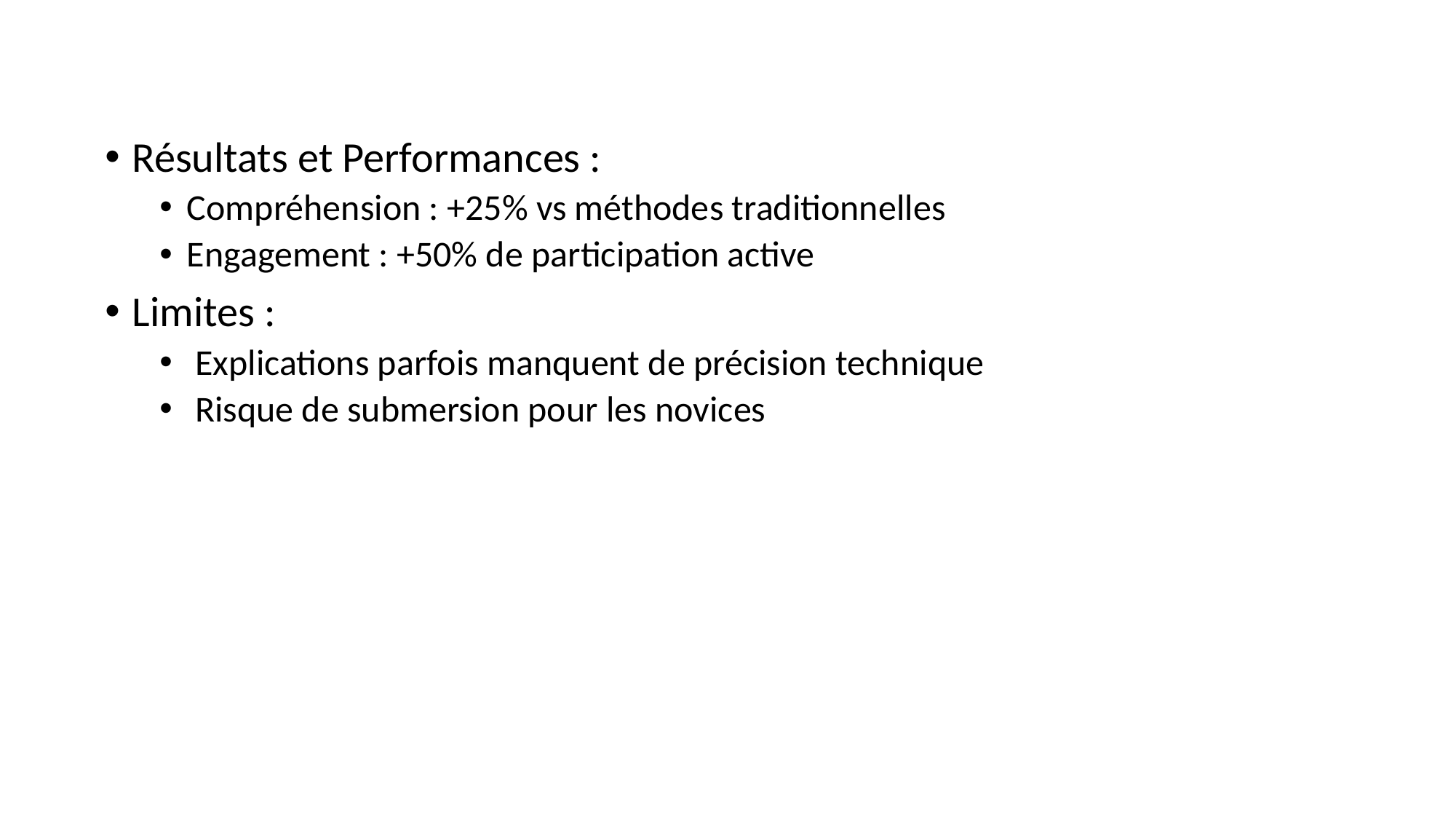

Résultats et Performances :
Compréhension : +25% vs méthodes traditionnelles
Engagement : +50% de participation active
Limites :
 Explications parfois manquent de précision technique
 Risque de submersion pour les novices